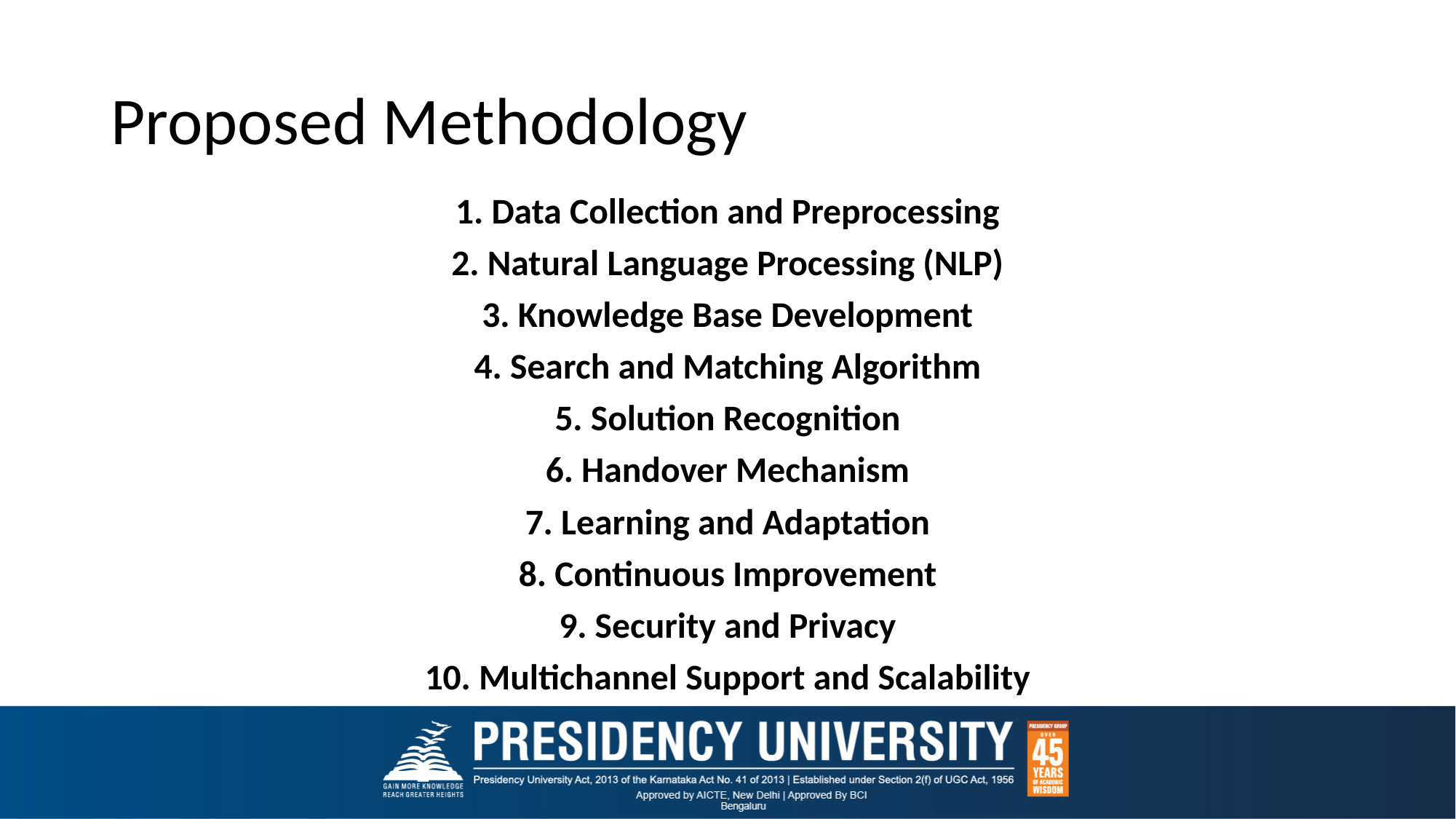

# Proposed Methodology
1. Data Collection and Preprocessing
2. Natural Language Processing (NLP)
3. Knowledge Base Development
4. Search and Matching Algorithm
5. Solution Recognition
6. Handover Mechanism
7. Learning and Adaptation
8. Continuous Improvement
9. Security and Privacy
10. Multichannel Support and Scalability